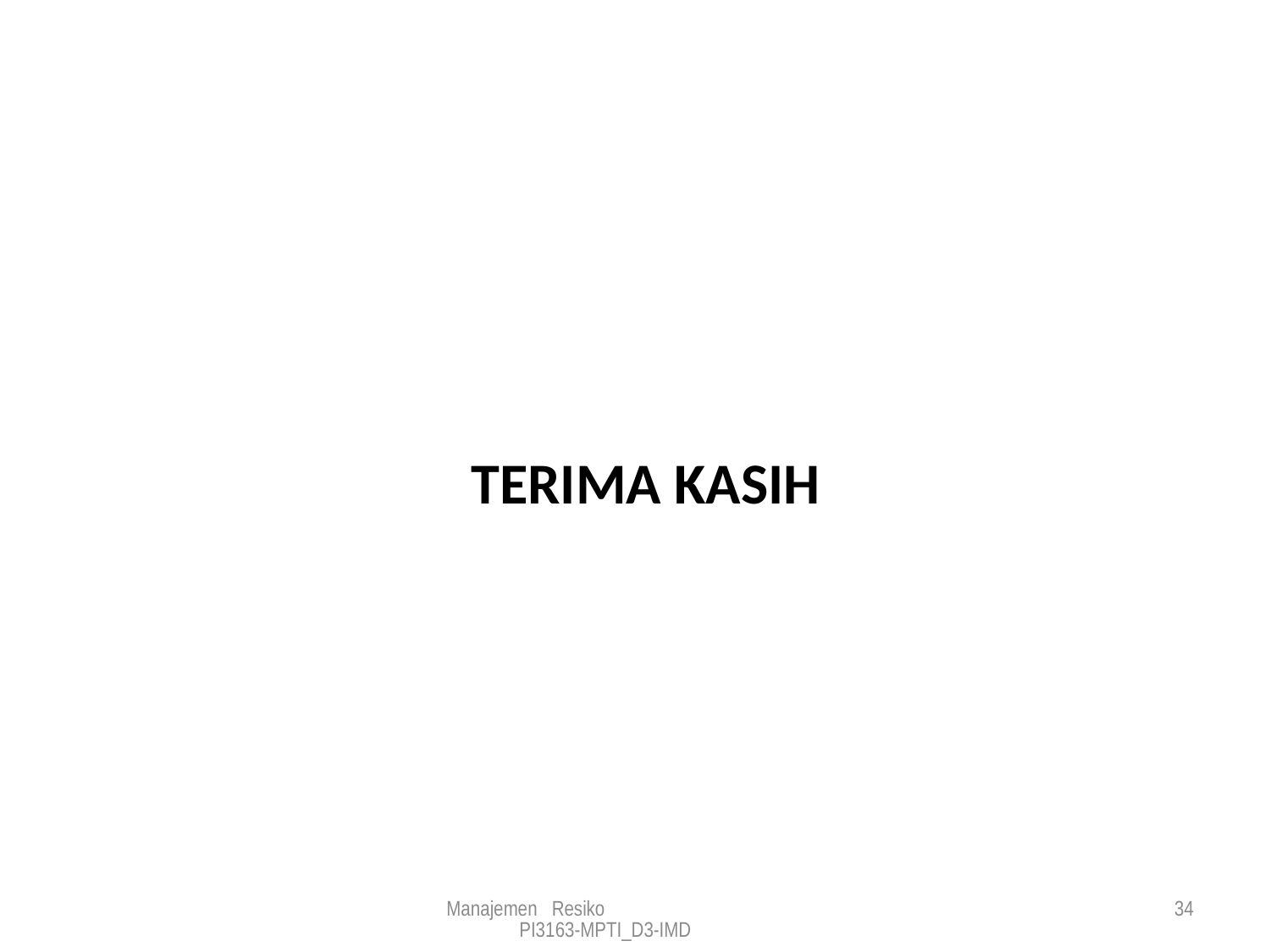

# TERIMA KASIH
Manajemen   Resiko                                                           PI3163-MPTI_D3-IMD
34